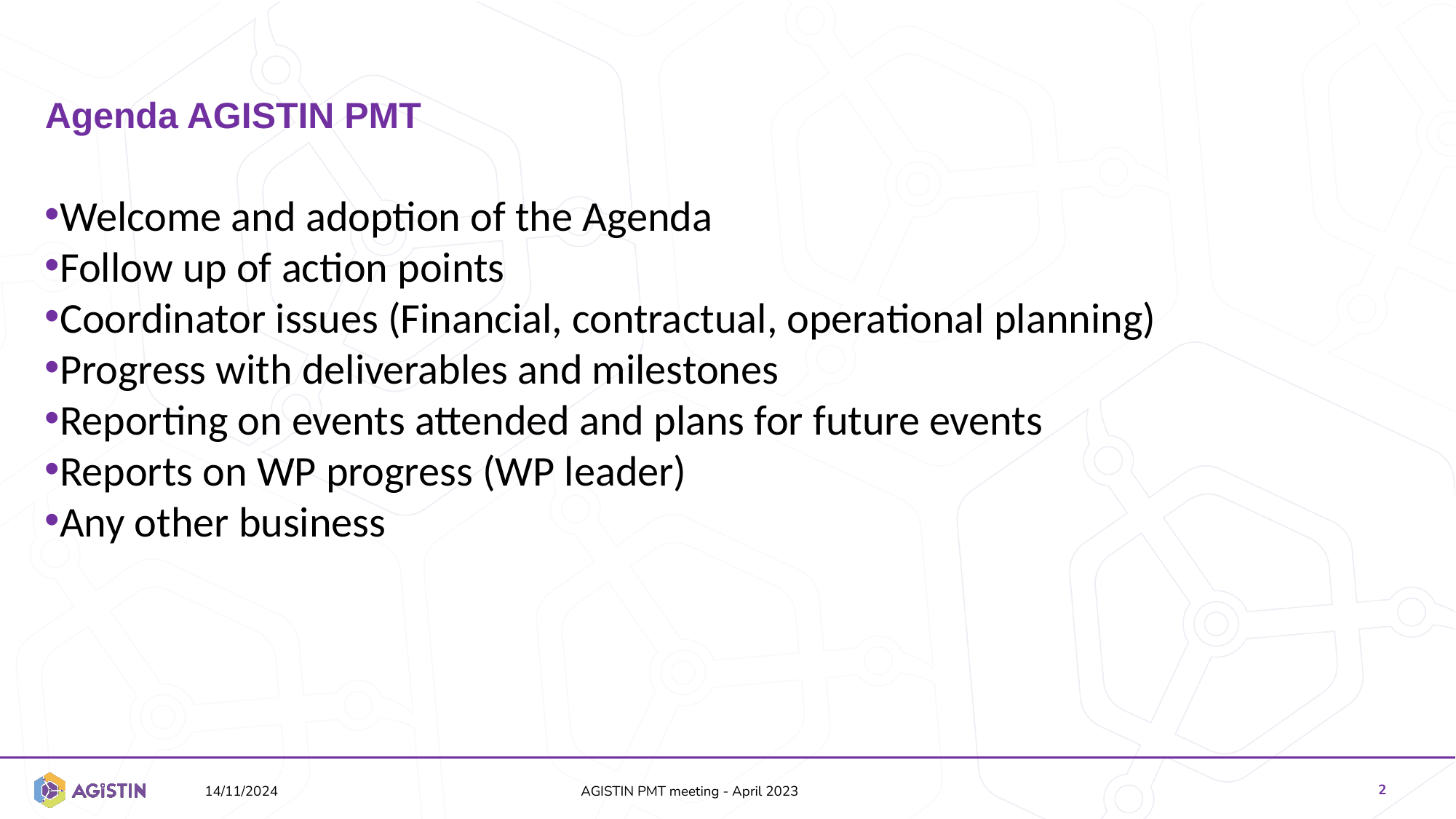

# Agenda AGISTIN PMT
Welcome and adoption of the Agenda
Follow up of action points
Coordinator issues (Financial, contractual, operational planning)
Progress with deliverables and milestones
Reporting on events attended and plans for future events
Reports on WP progress (WP leader)
Any other business

14/11/2024
AGISTIN PMT meeting - April 2023
2